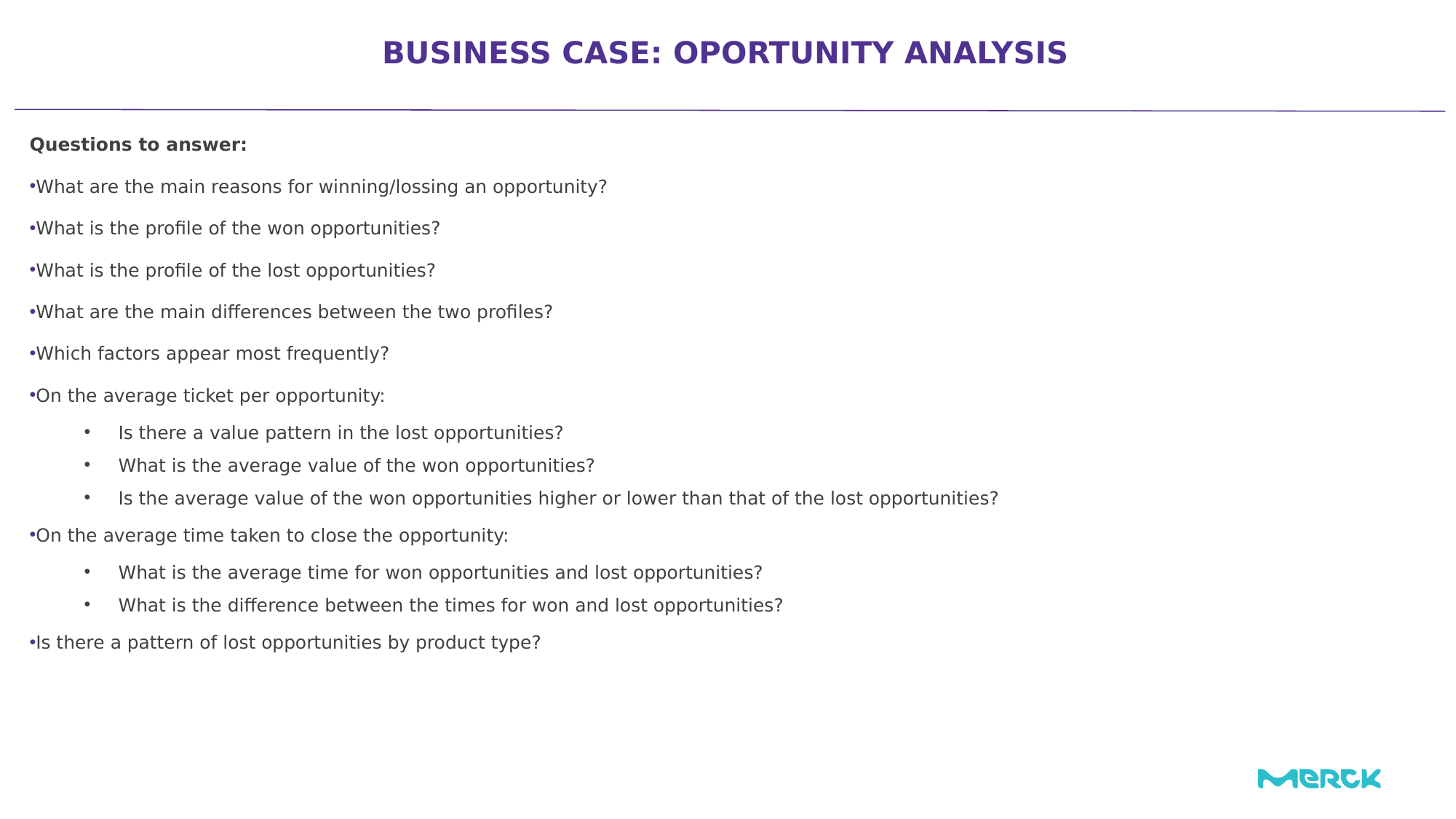

BUSINESS CASE: OPORTUNITY ANALYSIS
Questions to answer:
What are the main reasons for winning/lossing an opportunity?
What is the profile of the won opportunities?
What is the profile of the lost opportunities?
What are the main differences between the two profiles?
Which factors appear most frequently?
On the average ticket per opportunity:
Is there a value pattern in the lost opportunities?
What is the average value of the won opportunities?
Is the average value of the won opportunities higher or lower than that of the lost opportunities?
On the average time taken to close the opportunity:
What is the average time for won opportunities and lost opportunities?
What is the difference between the times for won and lost opportunities?
Is there a pattern of lost opportunities by product type?